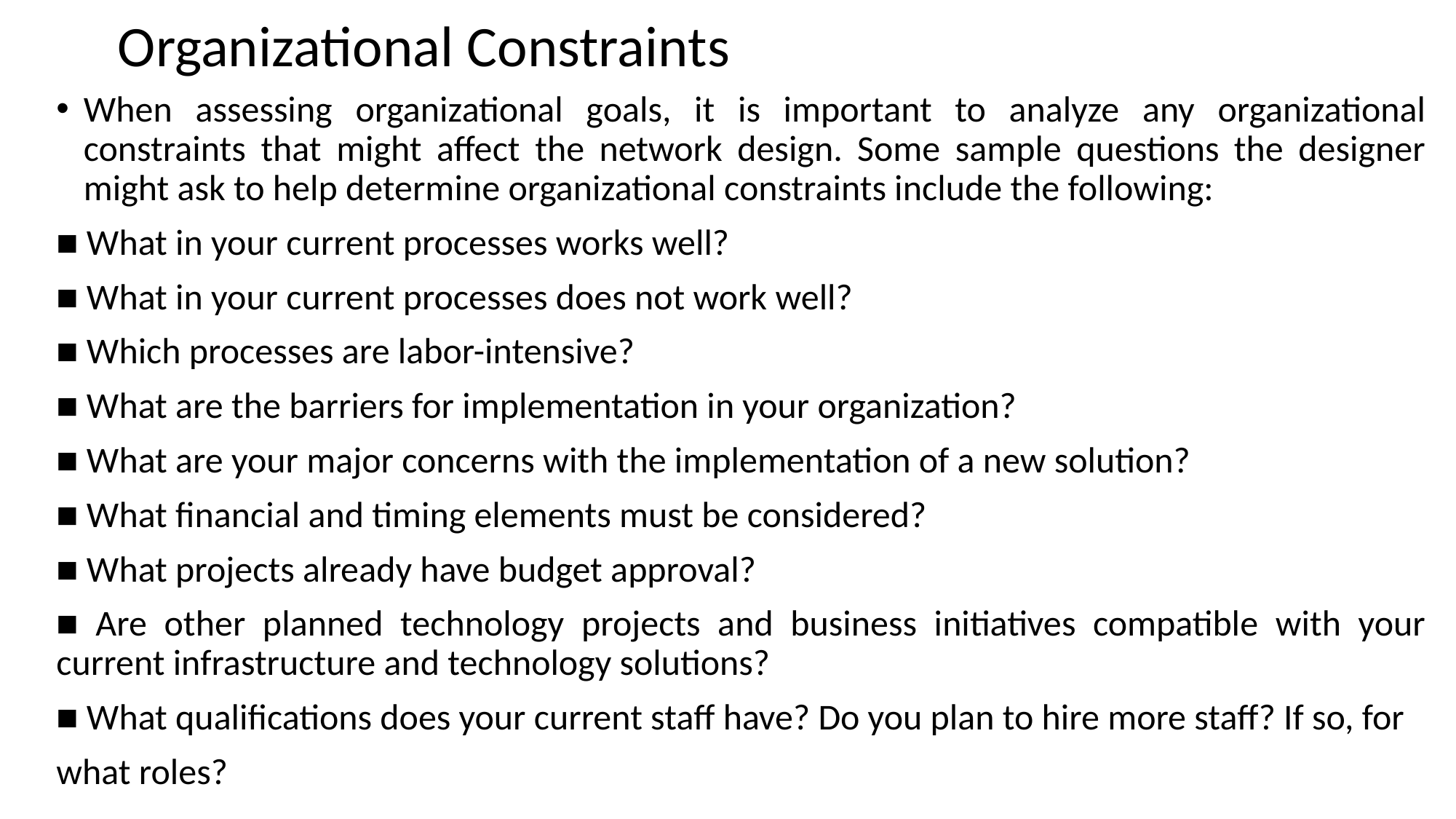

# Organizational Constraints
When assessing organizational goals, it is important to analyze any organizational constraints that might affect the network design. Some sample questions the designer might ask to help determine organizational constraints include the following:
■ What in your current processes works well?
■ What in your current processes does not work well?
■ Which processes are labor-intensive?
■ What are the barriers for implementation in your organization?
■ What are your major concerns with the implementation of a new solution?
■ What financial and timing elements must be considered?
■ What projects already have budget approval?
■ Are other planned technology projects and business initiatives compatible with your current infrastructure and technology solutions?
■ What qualifications does your current staff have? Do you plan to hire more staff? If so, for
what roles?